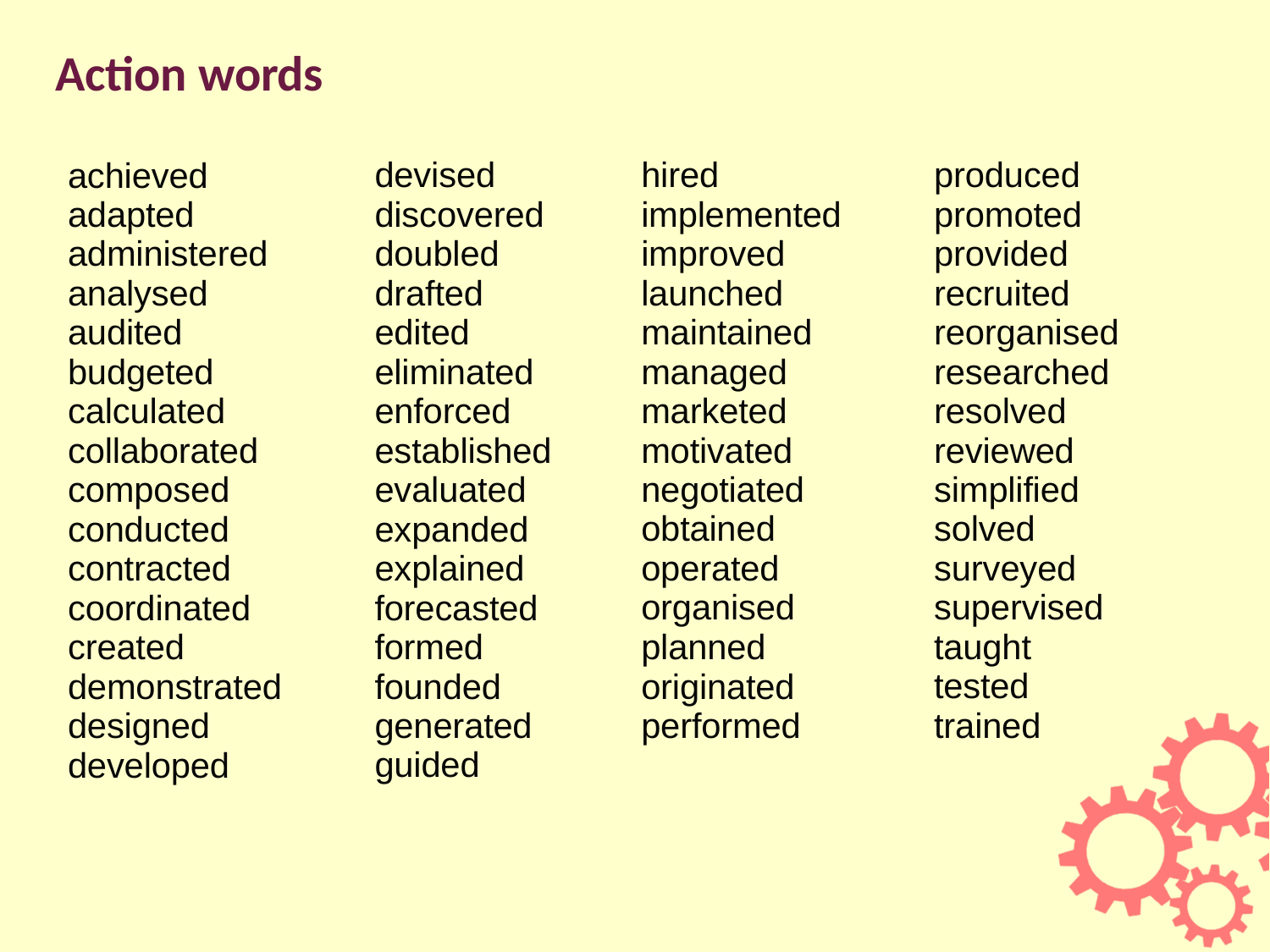

# Action words
| achieved adapted administered analysed audited budgeted calculated collaborated composed conducted contracted coordinated created demonstrated designed developed | devised discovered doubled drafted edited eliminated enforced established evaluated expanded explained forecasted formed founded generated guided | hired implemented improved launched maintained managed marketed motivated negotiated obtained operated organised planned originated performed | produced promoted provided recruited reorganised researched resolved reviewed simplified solved surveyed supervised taught tested trained |
| --- | --- | --- | --- |